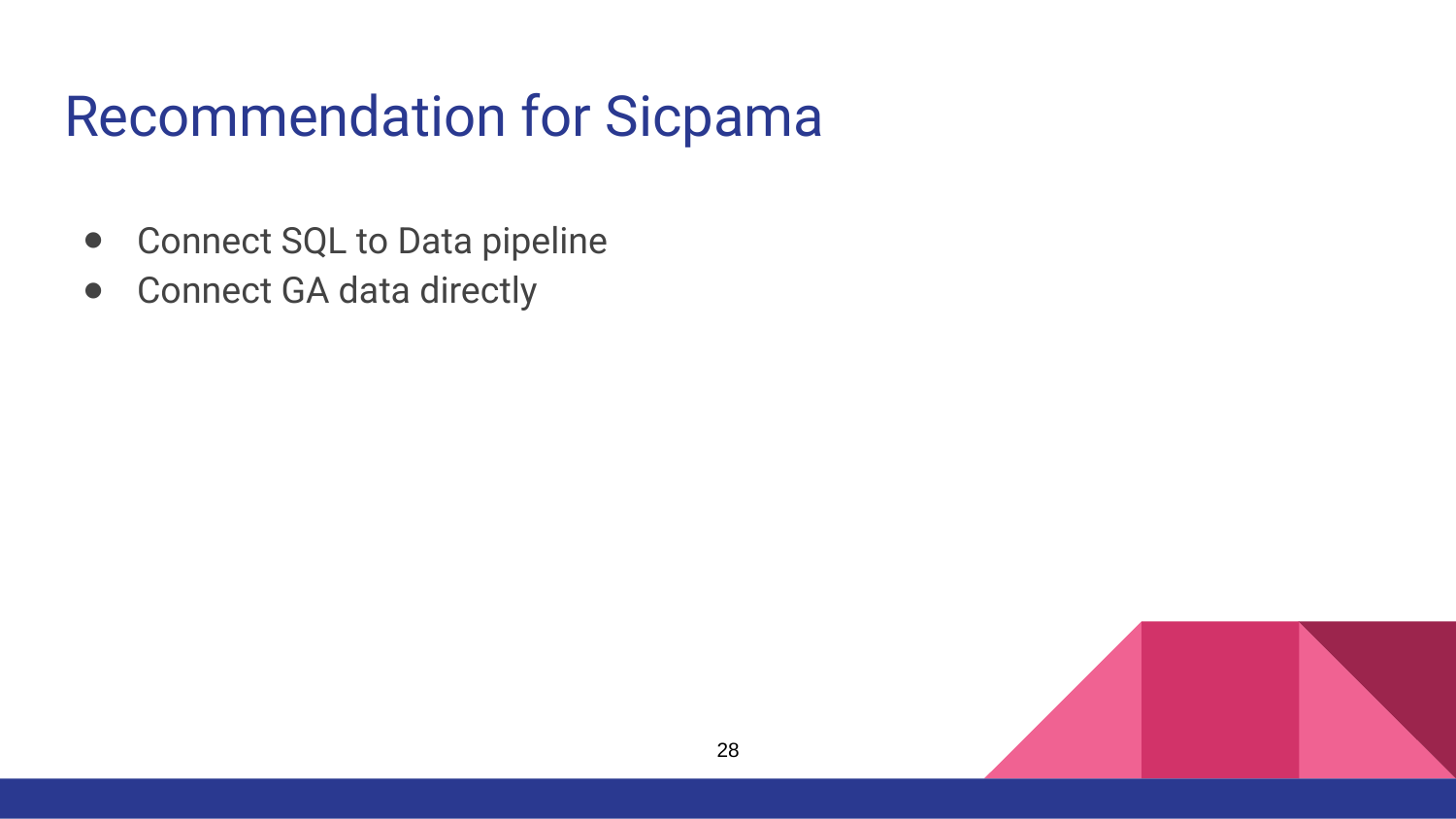

# Recommendation for Sicpama
Connect SQL to Data pipeline
Connect GA data directly
28